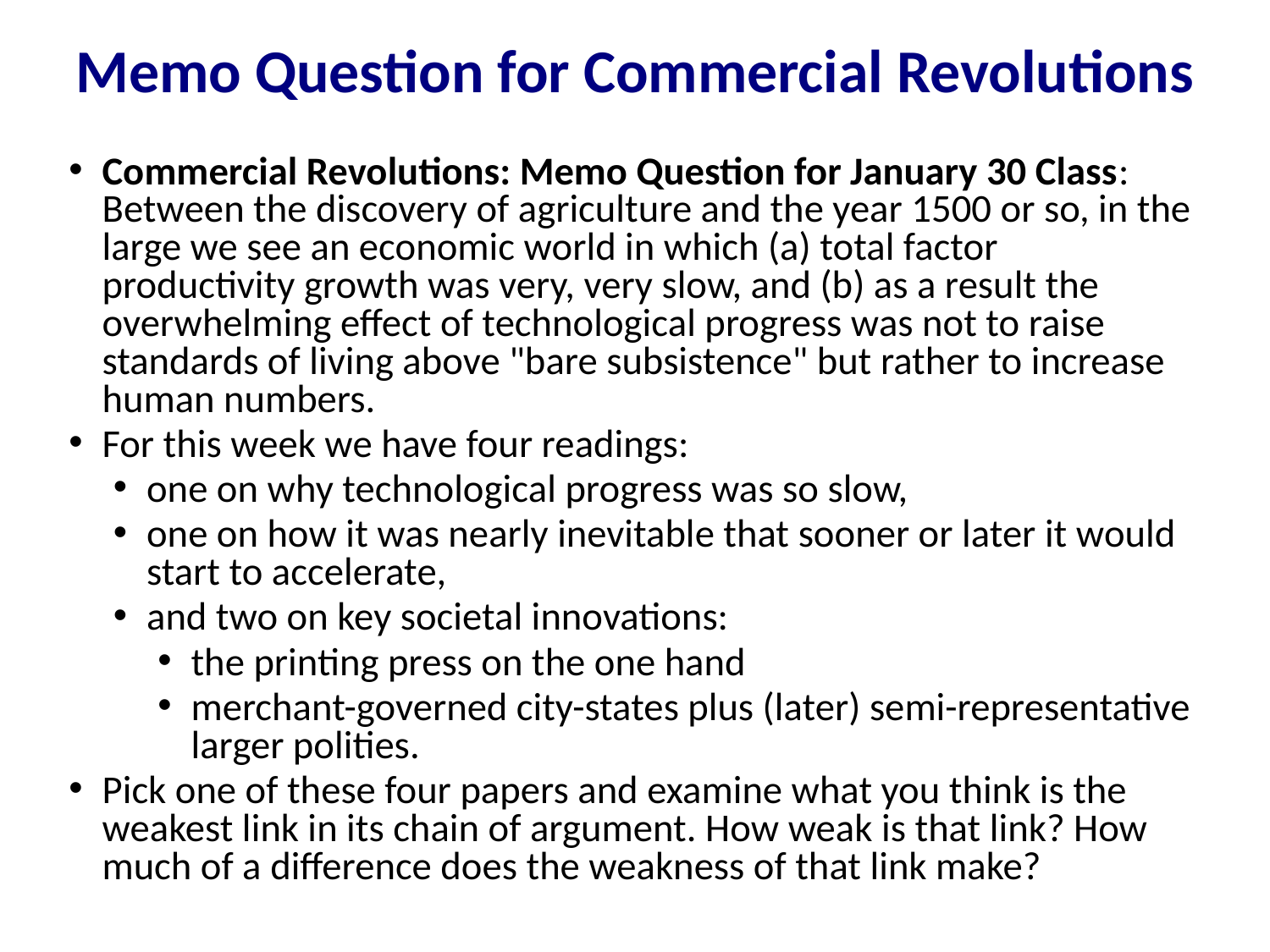

Memo Question for Commercial Revolutions
Commercial Revolutions: Memo Question for January 30 Class: Between the discovery of agriculture and the year 1500 or so, in the large we see an economic world in which (a) total factor productivity growth was very, very slow, and (b) as a result the overwhelming effect of technological progress was not to raise standards of living above "bare subsistence" but rather to increase human numbers.
For this week we have four readings:
one on why technological progress was so slow,
one on how it was nearly inevitable that sooner or later it would start to accelerate,
and two on key societal innovations:
the printing press on the one hand
merchant-governed city-states plus (later) semi-representative larger polities.
Pick one of these four papers and examine what you think is the weakest link in its chain of argument. How weak is that link? How much of a difference does the weakness of that link make?